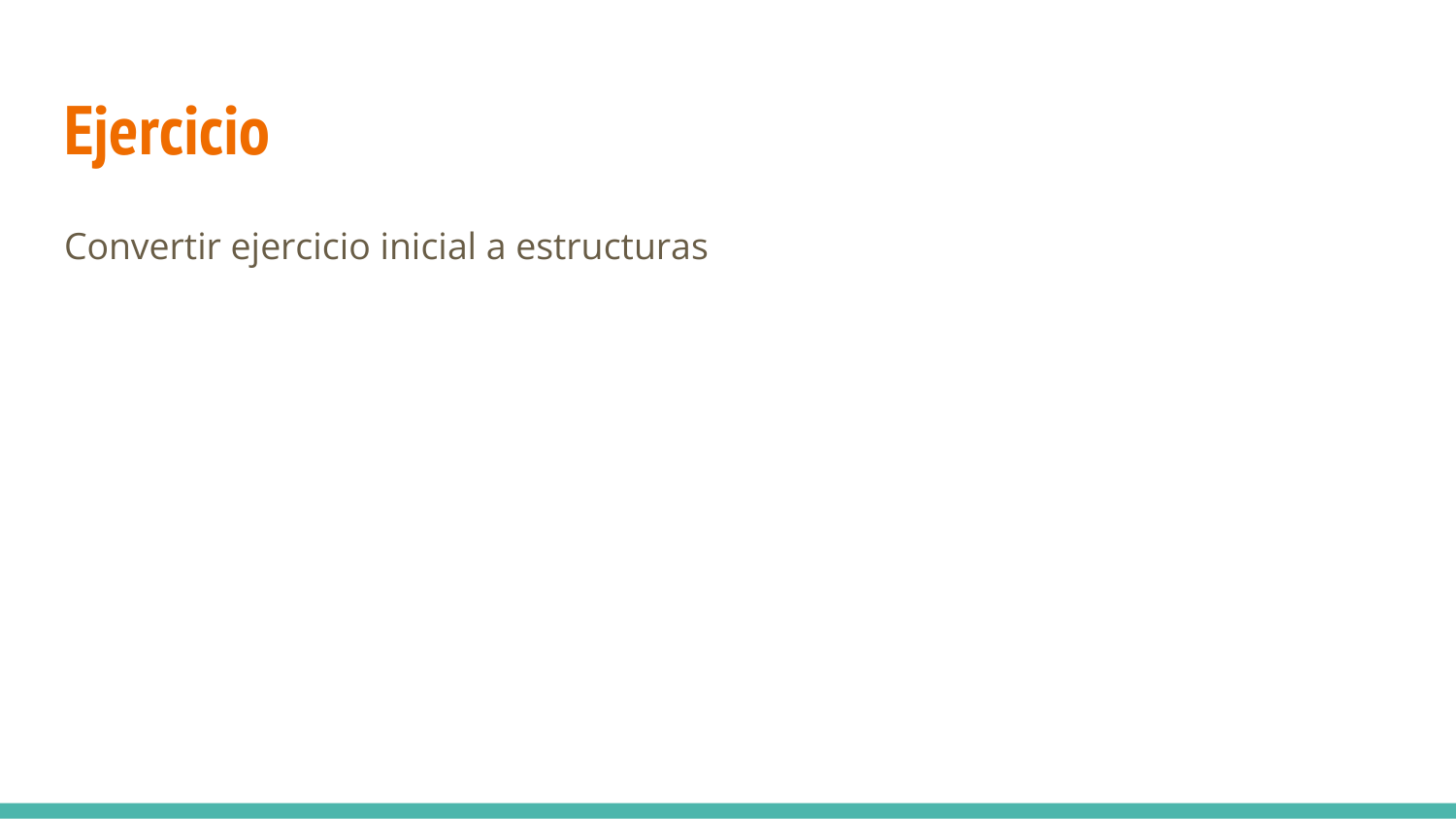

# Ejercicio
Convertir ejercicio inicial a estructuras